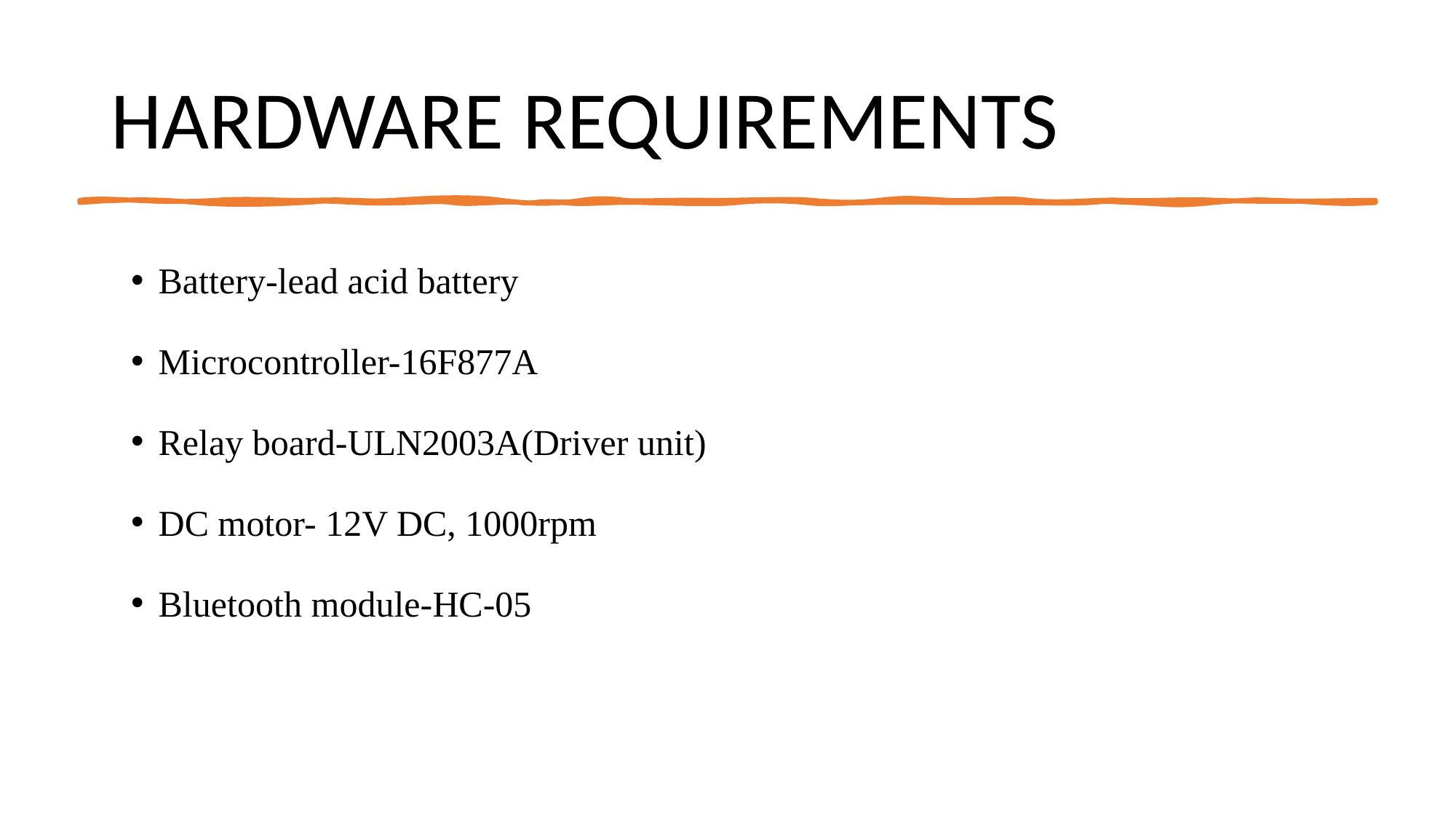

# HARDWARE REQUIREMENTS

Battery-lead acid battery
Microcontroller-16F877A
Relay board-ULN2003A(Driver unit)
DC motor- 12V DC, 1000rpm
Bluetooth module-HC-05